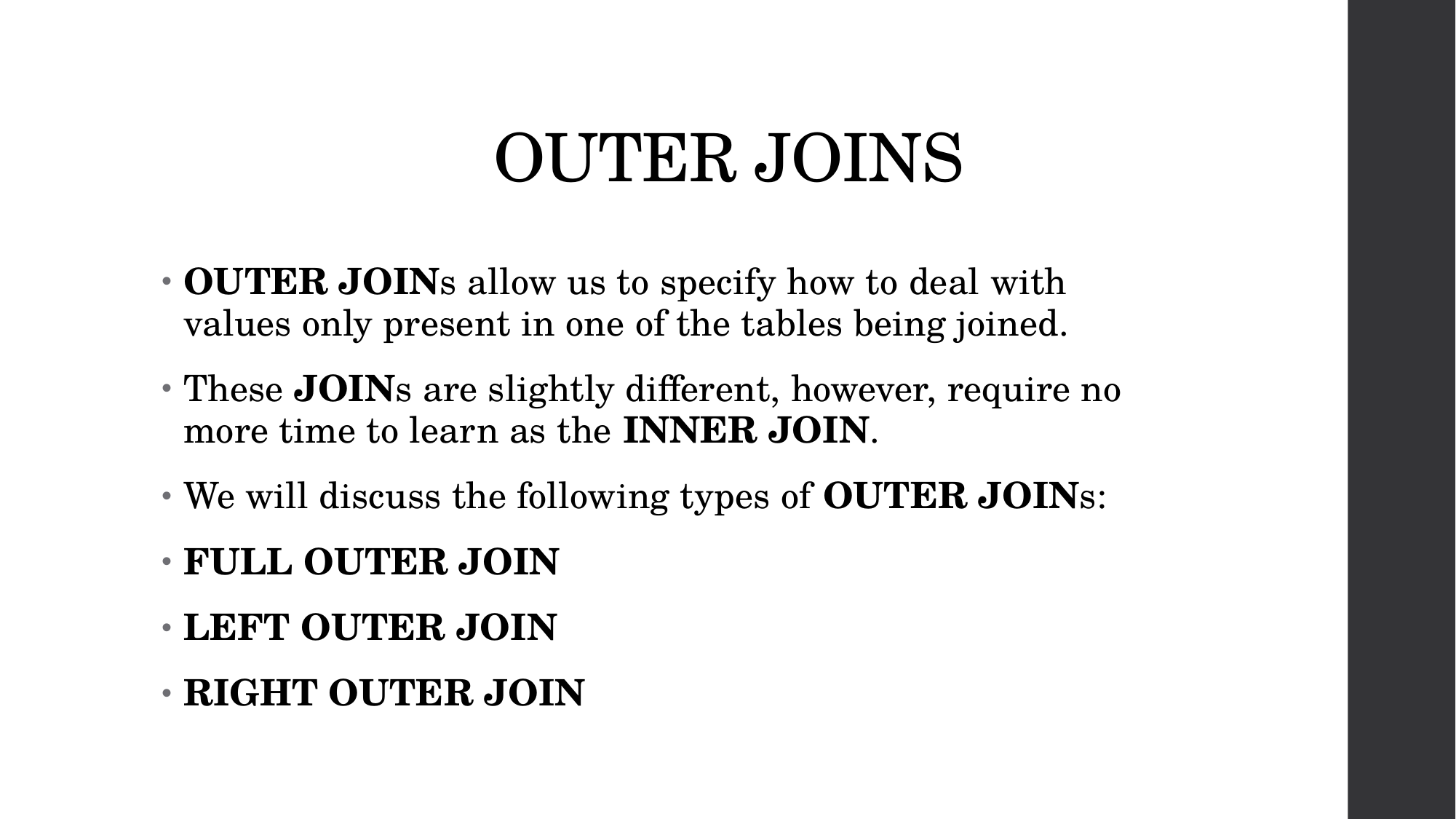

# OUTER JOINS
OUTER JOINs allow us to specify how to deal with values only present in one of the tables being joined.
These JOINs are slightly different, however, require no more time to learn as the INNER JOIN.
We will discuss the following types of OUTER JOINs:
FULL OUTER JOIN
LEFT OUTER JOIN
RIGHT OUTER JOIN